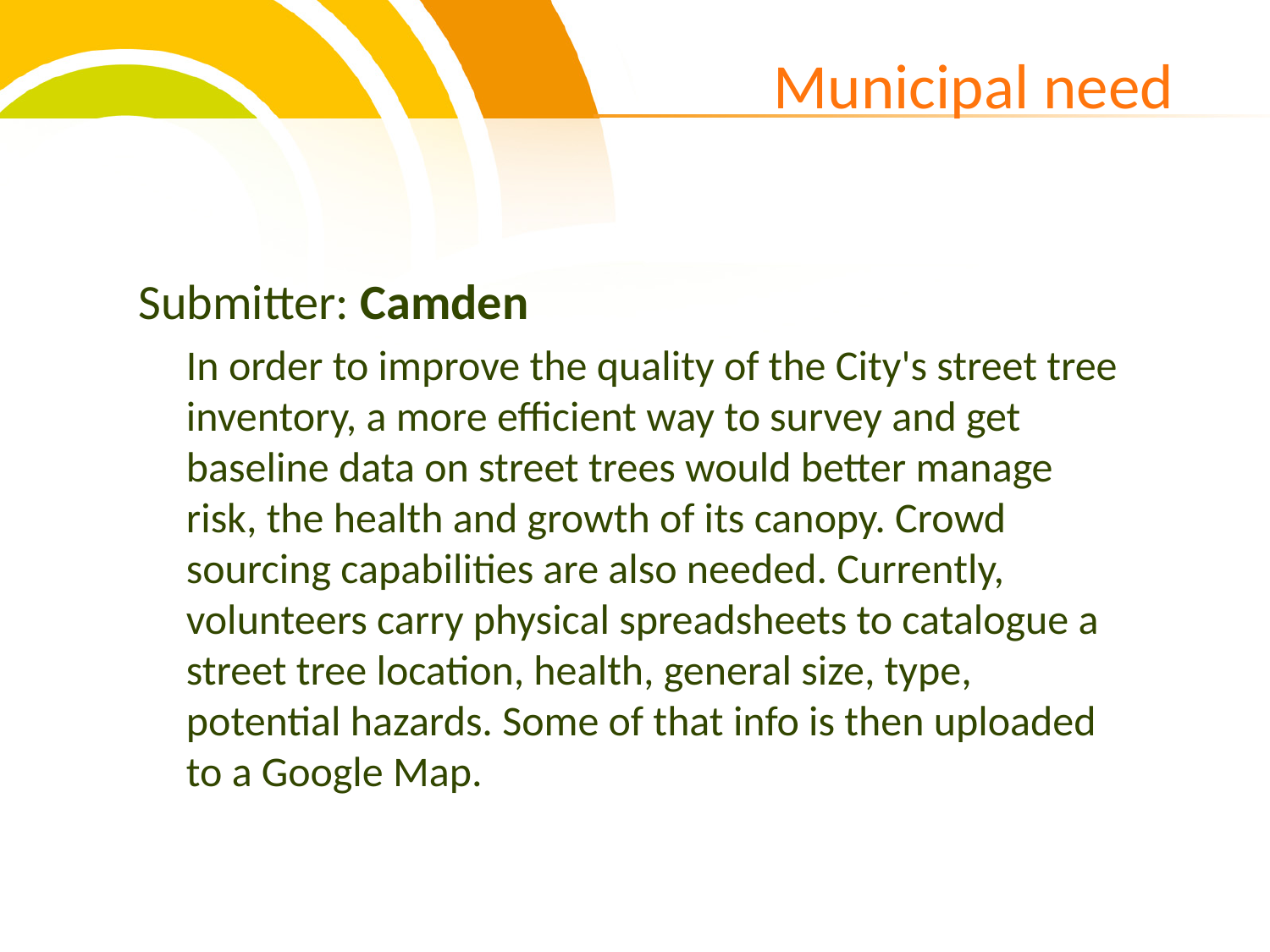

# Municipal need
Submitter: Camden
	In order to improve the quality of the City's street tree inventory, a more efficient way to survey and get baseline data on street trees would better manage risk, the health and growth of its canopy. Crowd sourcing capabilities are also needed. Currently, volunteers carry physical spreadsheets to catalogue a street tree location, health, general size, type, potential hazards. Some of that info is then uploaded to a Google Map.